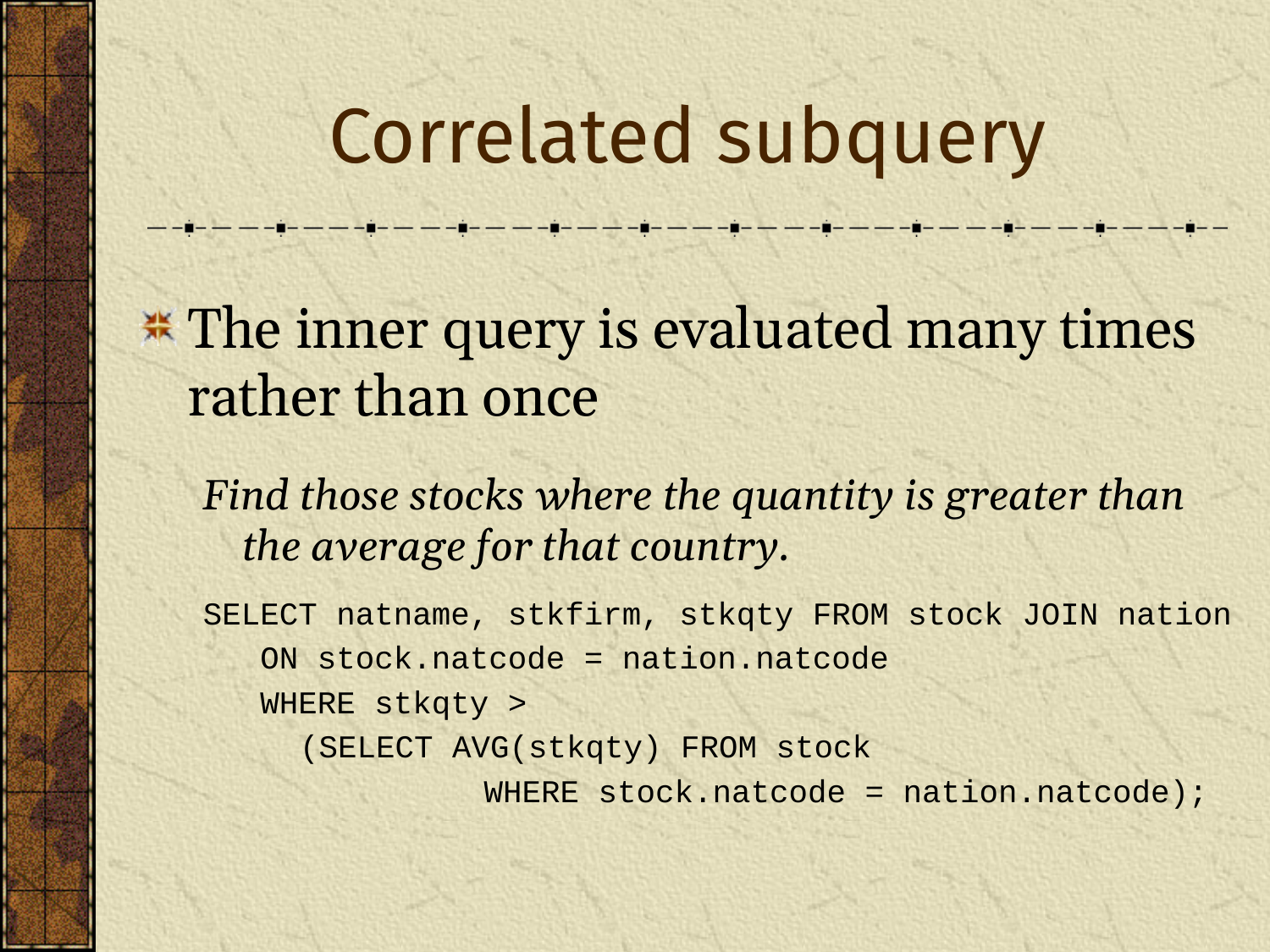

# Correlated subquery
The inner query is evaluated many times rather than once

Find those stocks where the quantity is greater than the average for that country.

SELECT natname, stkfirm, stkqty FROM stock JOIN nation
   ON stock.natcode = nation.natcode
   WHERE stkqty >
	   (SELECT AVG(stkqty) FROM stock
		      WHERE stock.natcode = nation.natcode);